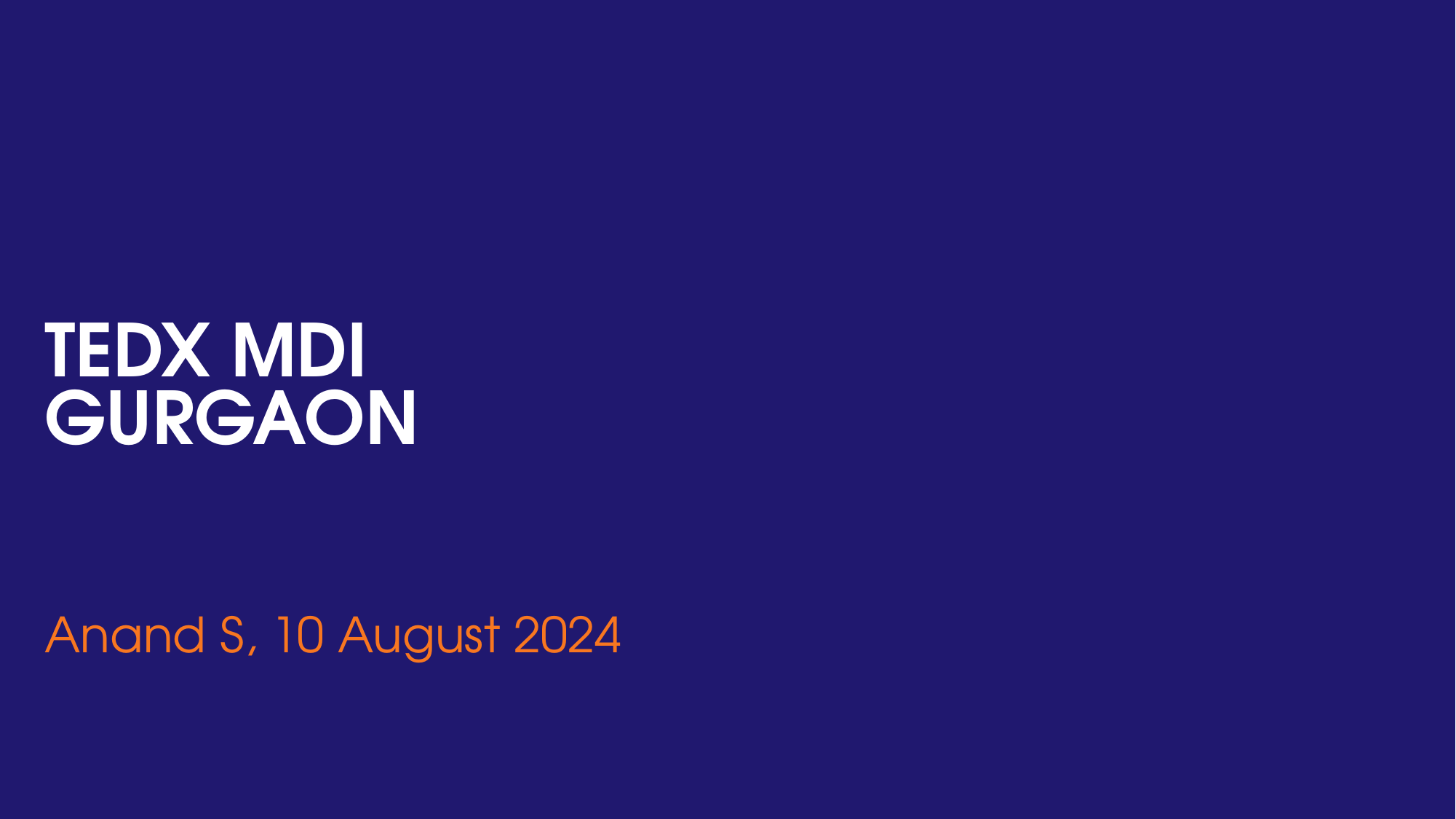

# TEDx MDI Gurgaon
Anand S, 10 August 2024